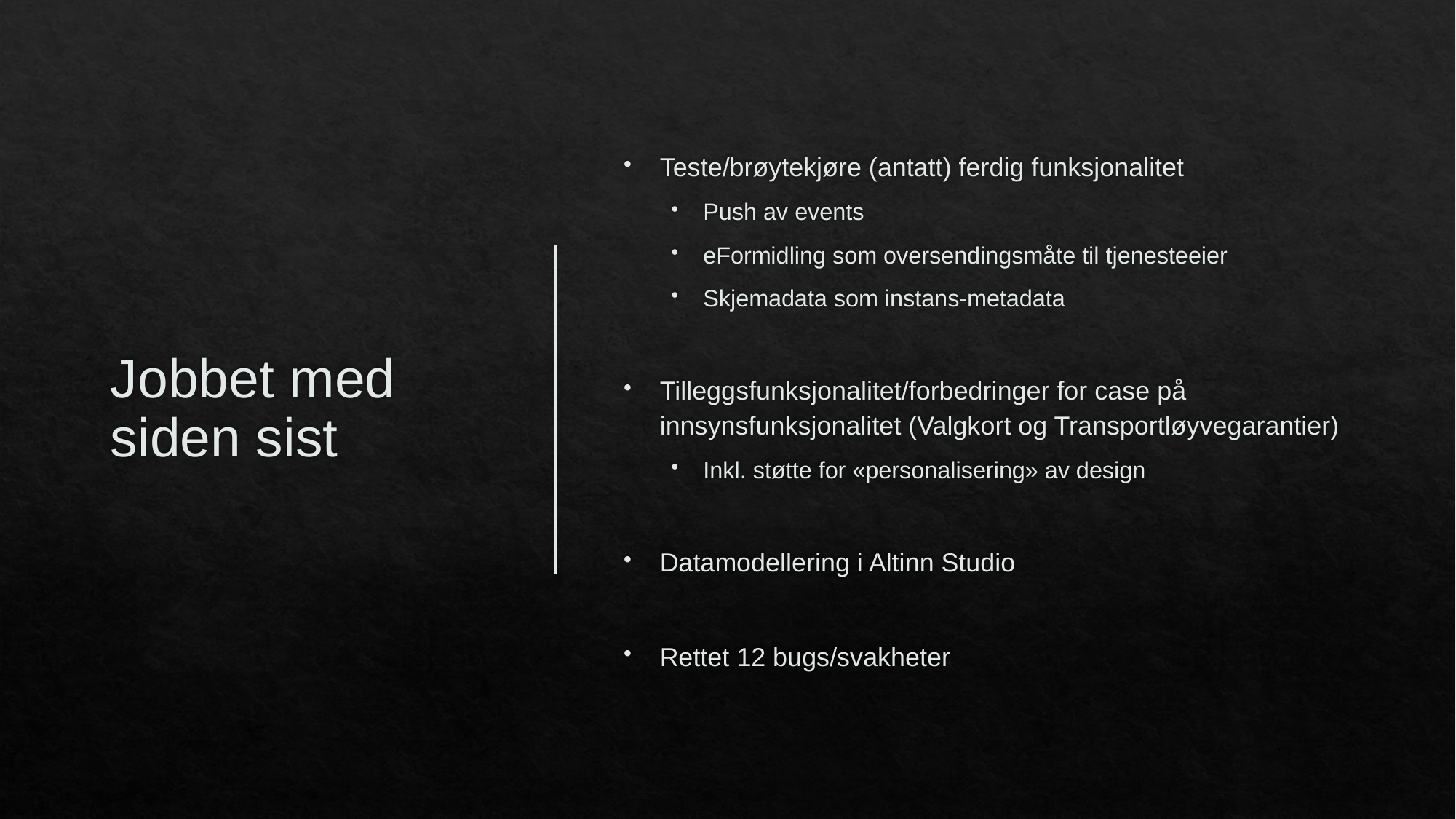

# Jobbet med siden sist
Teste/brøytekjøre (antatt) ferdig funksjonalitet
Push av events
eFormidling som oversendingsmåte til tjenesteeier
Skjemadata som instans-metadata

Tilleggsfunksjonalitet/forbedringer for case på innsynsfunksjonalitet (Valgkort og Transportløyvegarantier)
Inkl. støtte for «personalisering» av design

Datamodellering i Altinn Studio

Rettet 12 bugs/svakheter